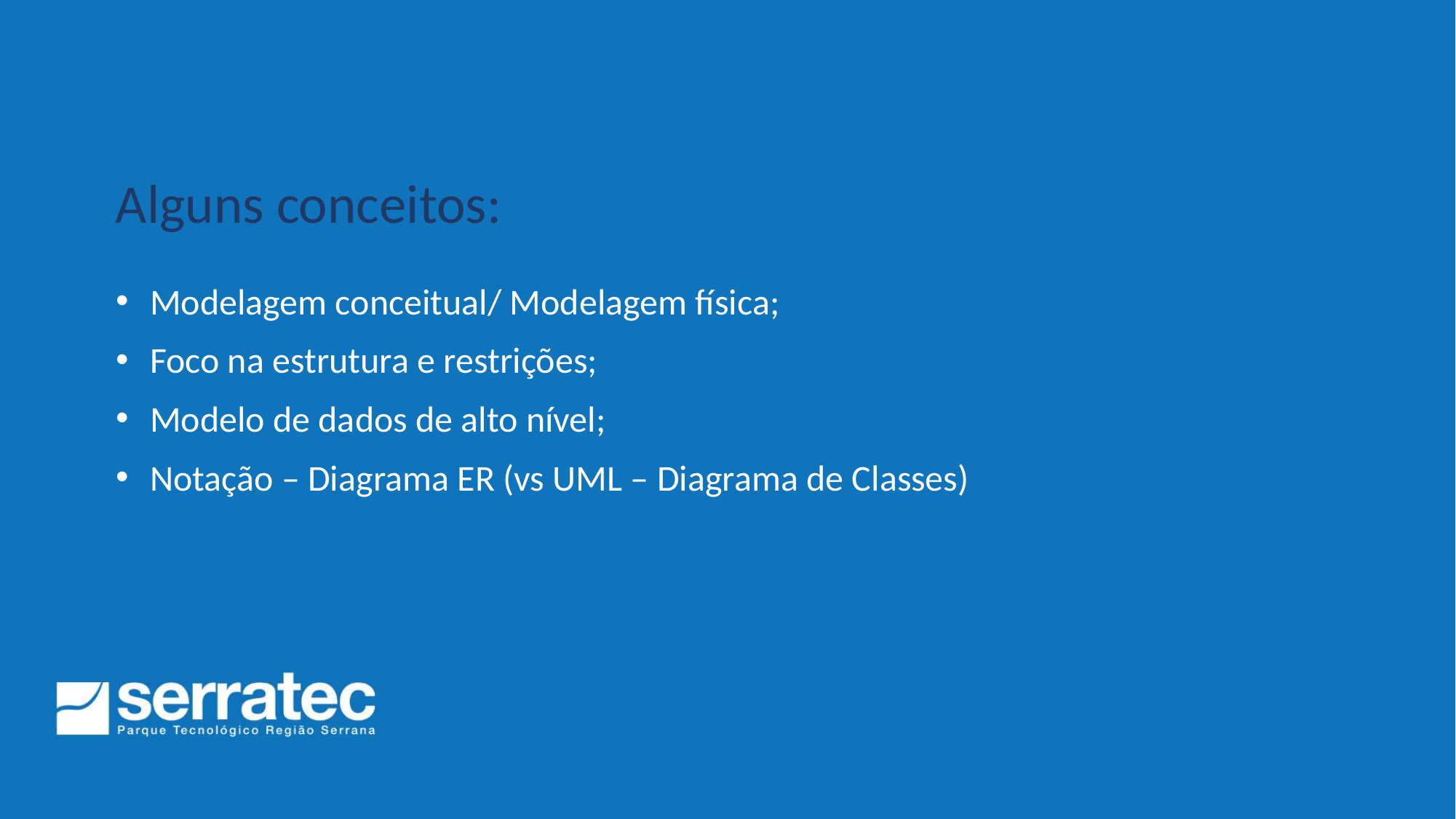

Alguns conceitos:
Modelagem conceitual/ Modelagem física;
Foco na estrutura e restrições;
Modelo de dados de alto nível;
Notação – Diagrama ER (vs UML – Diagrama de Classes)